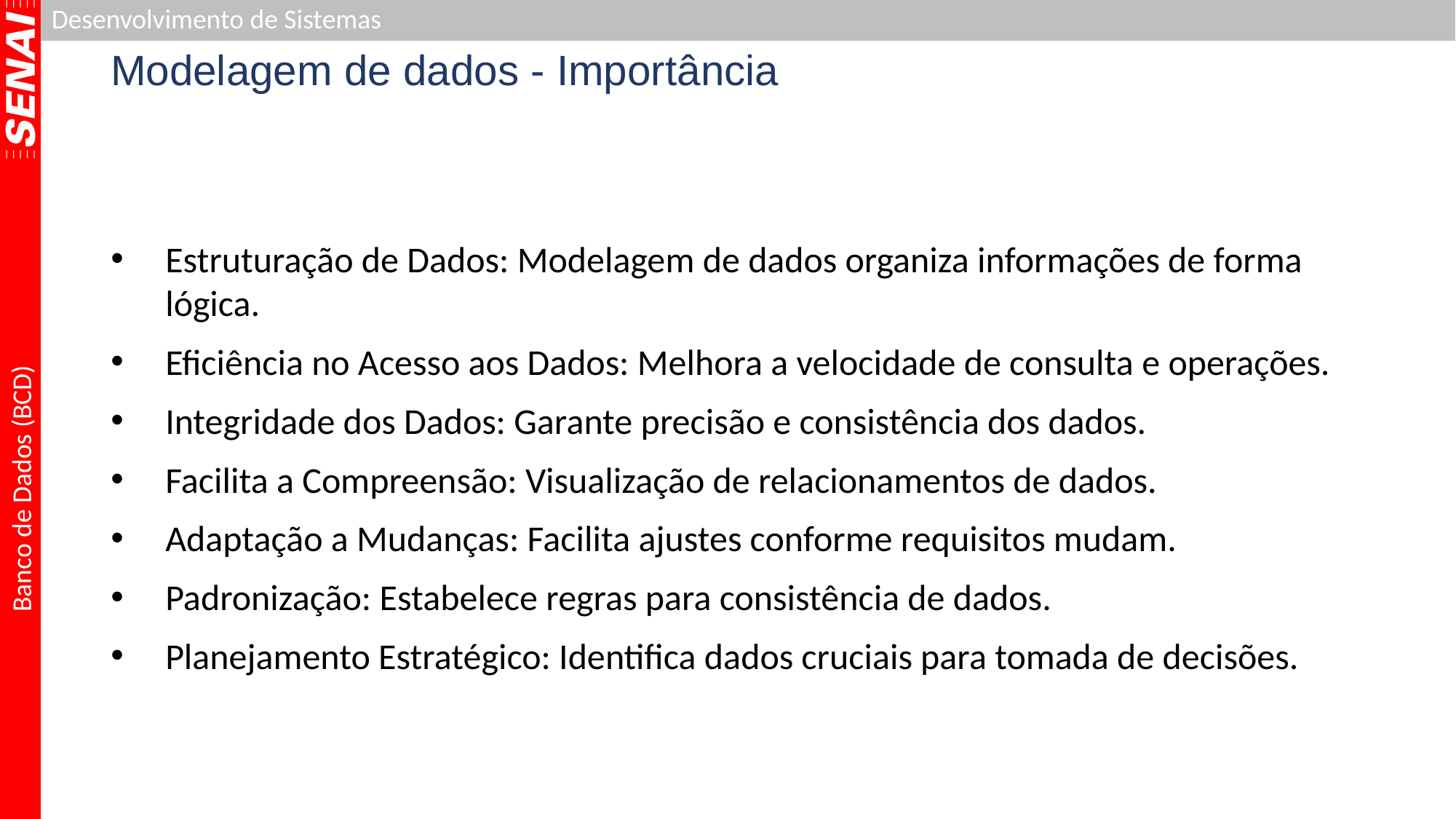

# Modelagem de dados - Importância
Estruturação de Dados: Modelagem de dados organiza informações de forma lógica.
Eficiência no Acesso aos Dados: Melhora a velocidade de consulta e operações.
Integridade dos Dados: Garante precisão e consistência dos dados.
Facilita a Compreensão: Visualização de relacionamentos de dados.
Adaptação a Mudanças: Facilita ajustes conforme requisitos mudam.
Padronização: Estabelece regras para consistência de dados.
Planejamento Estratégico: Identifica dados cruciais para tomada de decisões.